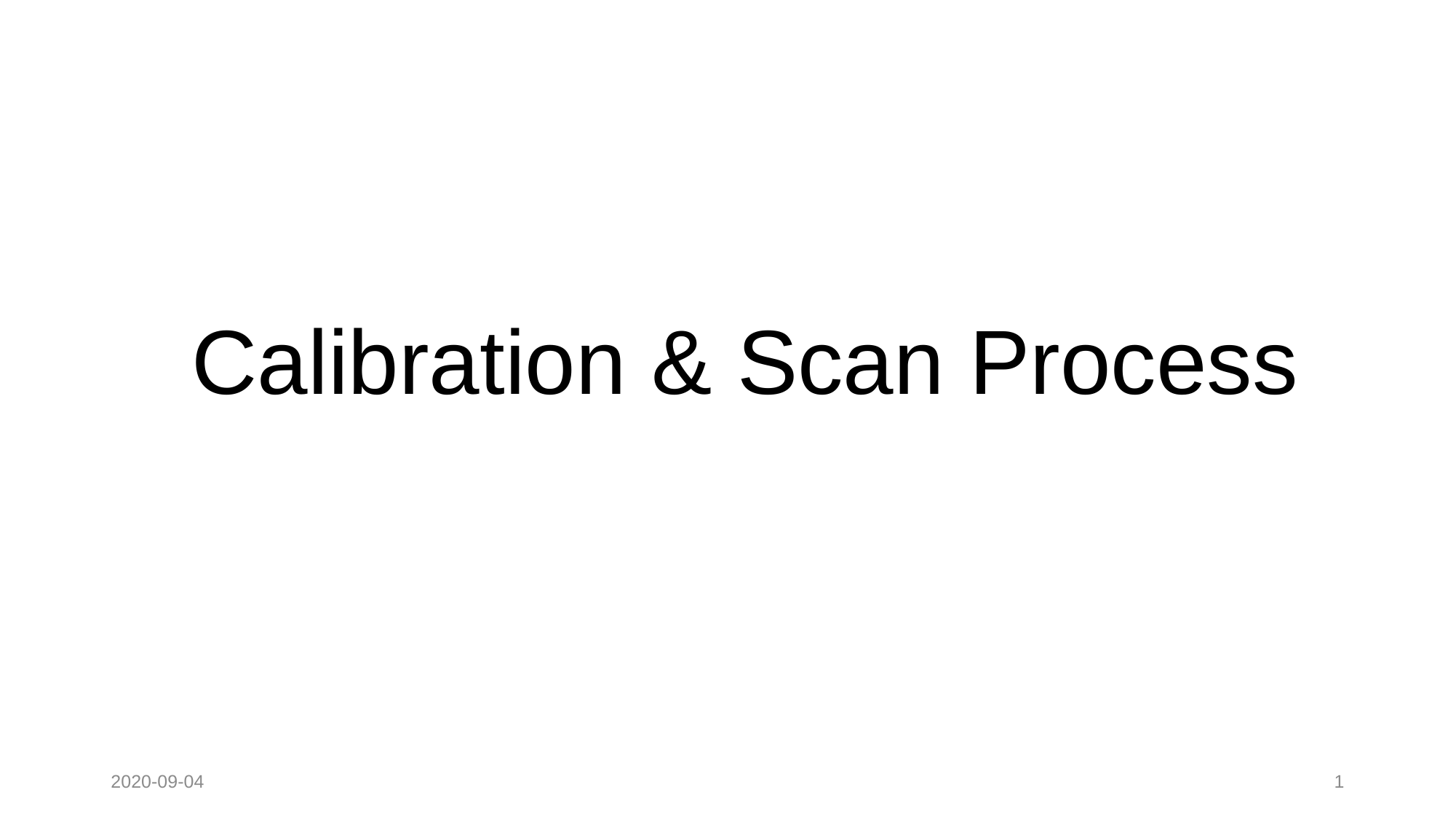

# Calibration & Scan Process
2020-09-04
1